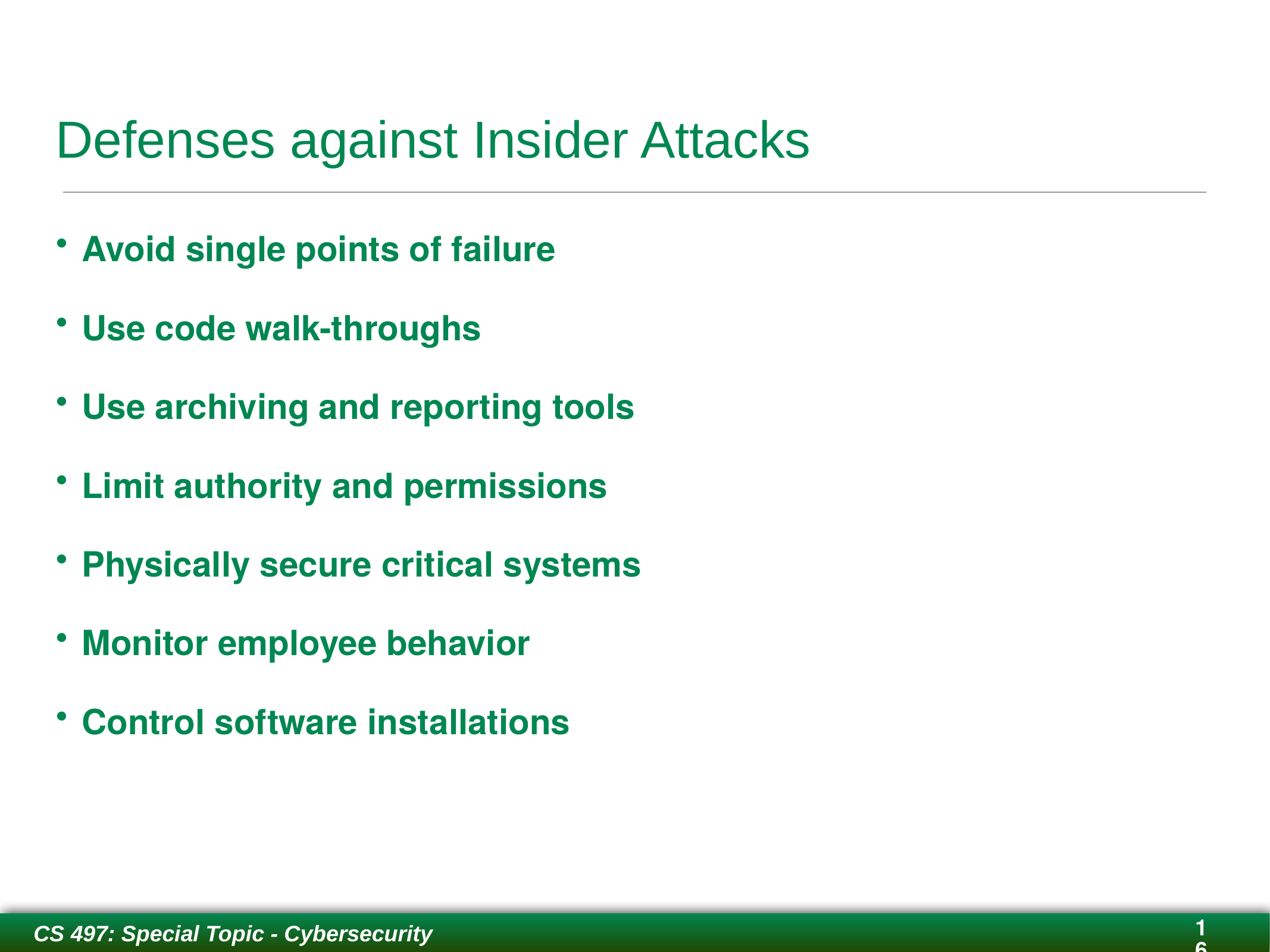

# Defenses against Insider Attacks
Avoid single points of failure
Use code walk-throughs
Use archiving and reporting tools
Limit authority and permissions
Physically secure critical systems
Monitor employee behavior
Control software installations

16